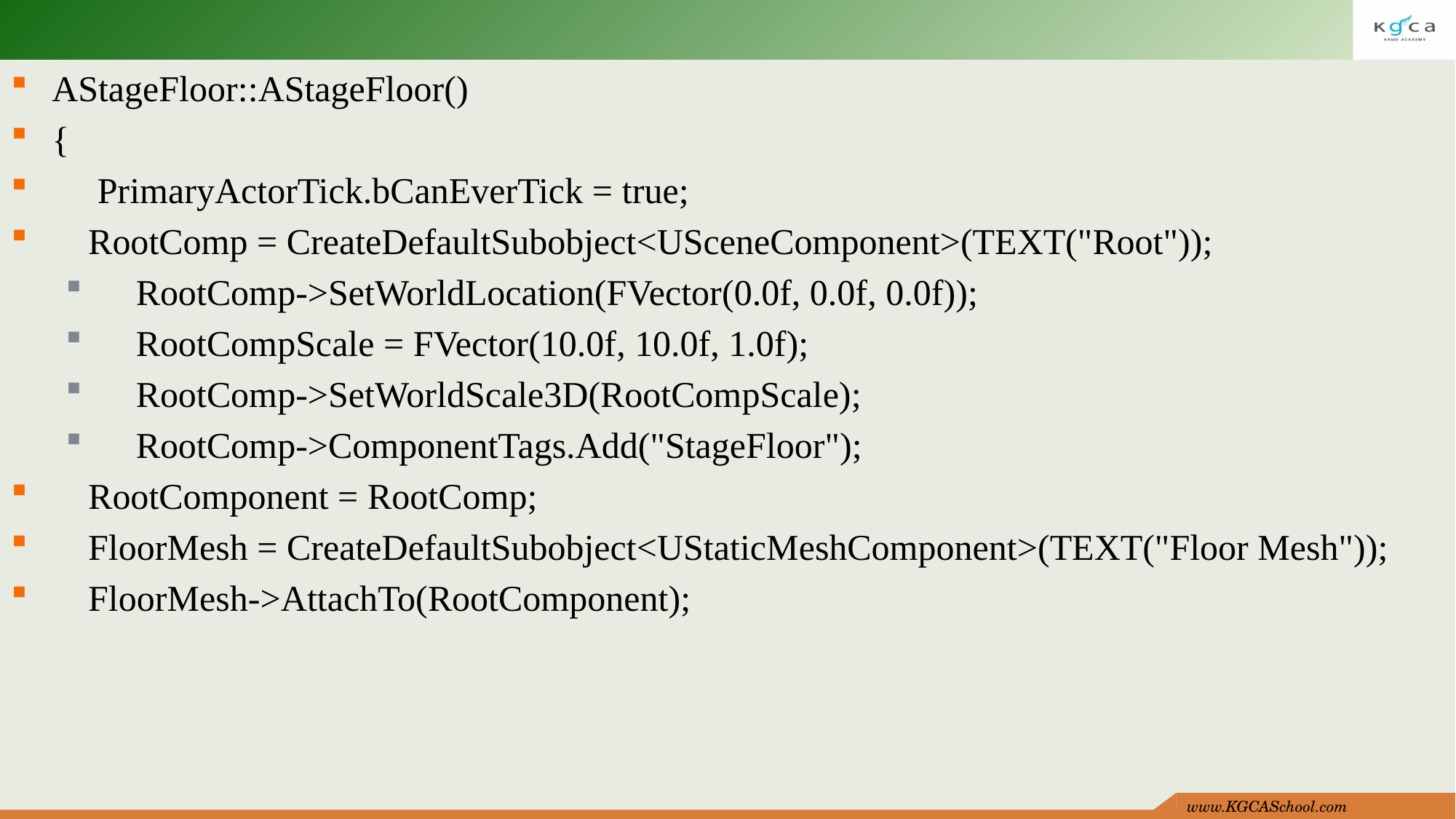

#
AStageFloor::AStageFloor()
{
     PrimaryActorTick.bCanEverTick = true;
    RootComp = CreateDefaultSubobject<USceneComponent>(TEXT("Root"));
    RootComp->SetWorldLocation(FVector(0.0f, 0.0f, 0.0f));
    RootCompScale = FVector(10.0f, 10.0f, 1.0f);
    RootComp->SetWorldScale3D(RootCompScale);
    RootComp->ComponentTags.Add("StageFloor");
    RootComponent = RootComp;
    FloorMesh = CreateDefaultSubobject<UStaticMeshComponent>(TEXT("Floor Mesh"));
    FloorMesh->AttachTo(RootComponent);